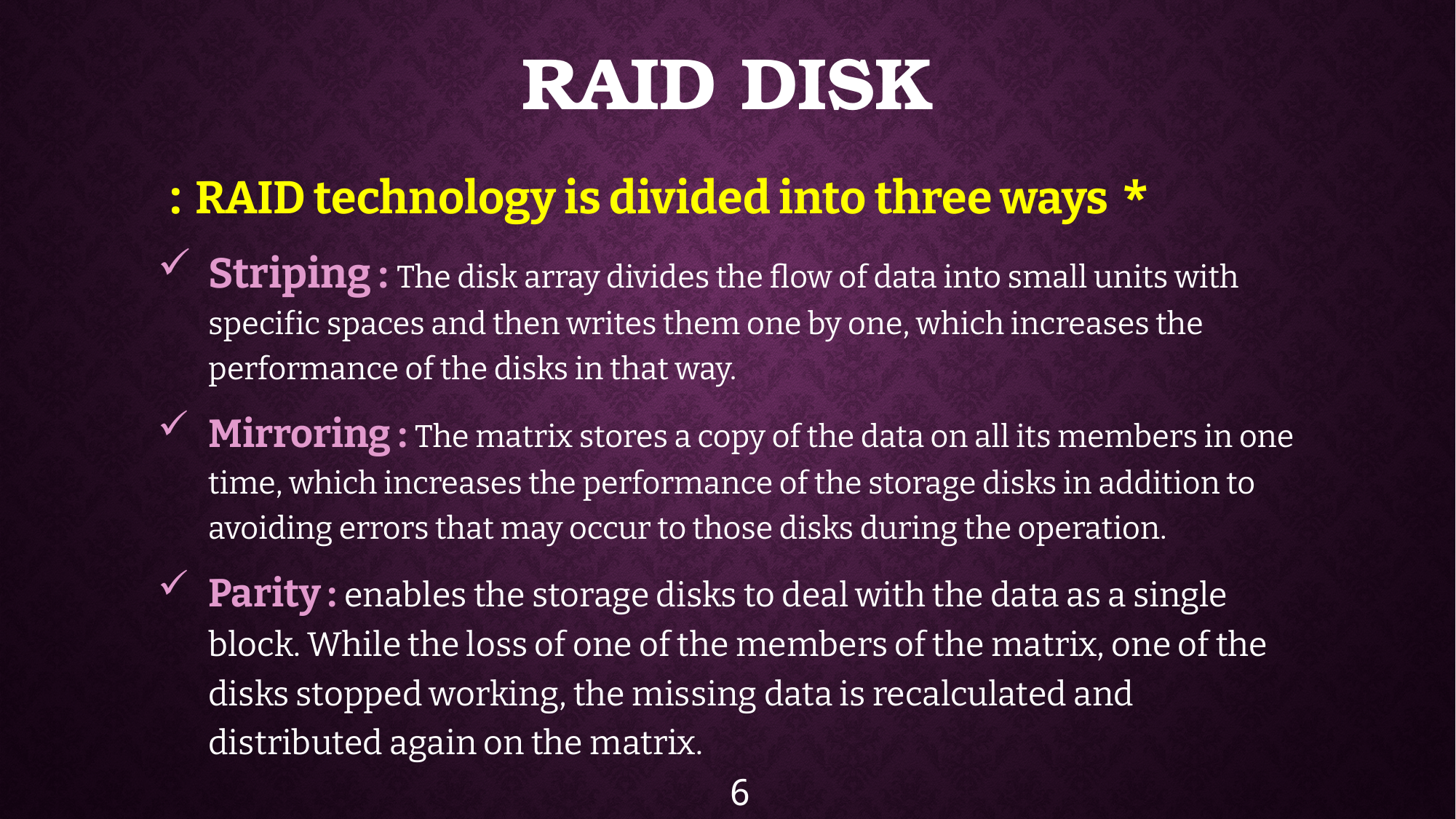

# RAID DISK
* RAID technology is divided into three ways :
Striping : The disk array divides the flow of data into small units with specific spaces and then writes them one by one, which increases the performance of the disks in that way.
Mirroring : The matrix stores a copy of the data on all its members in one time, which increases the performance of the storage disks in addition to avoiding errors that may occur to those disks during the operation.
Parity : enables the storage disks to deal with the data as a single block. While the loss of one of the members of the matrix, one of the disks stopped working, the missing data is recalculated and distributed again on the matrix.

6